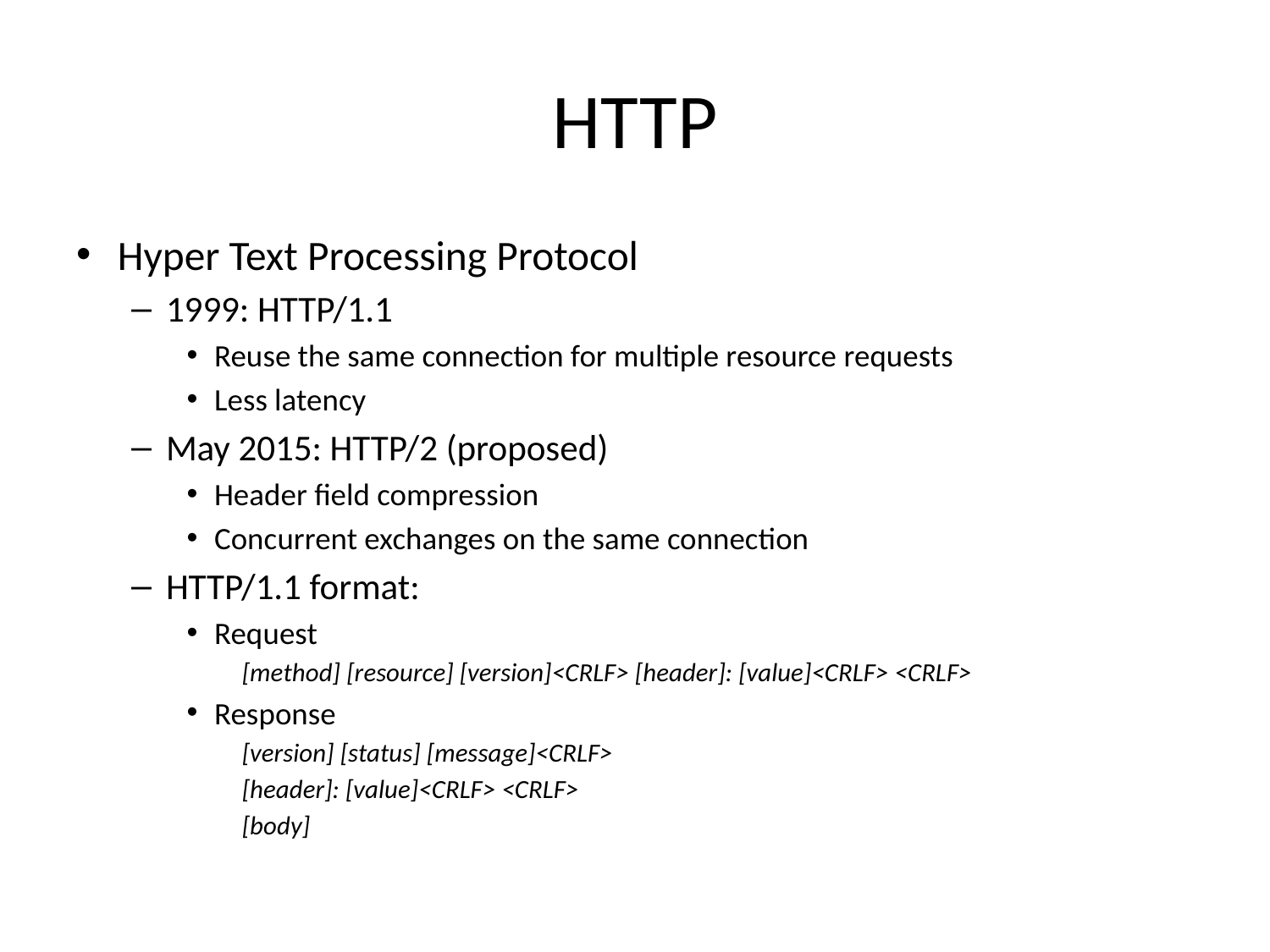

# HTTP
Hyper Text Processing Protocol
1999: HTTP/1.1
Reuse the same connection for multiple resource requests
Less latency
May 2015: HTTP/2 (proposed)
Header field compression
Concurrent exchanges on the same connection
HTTP/1.1 format:
Request
[method] [resource] [version]<CRLF> [header]: [value]<CRLF> <CRLF>
Response
[version] [status] [message]<CRLF>
[header]: [value]<CRLF> <CRLF>
[body]